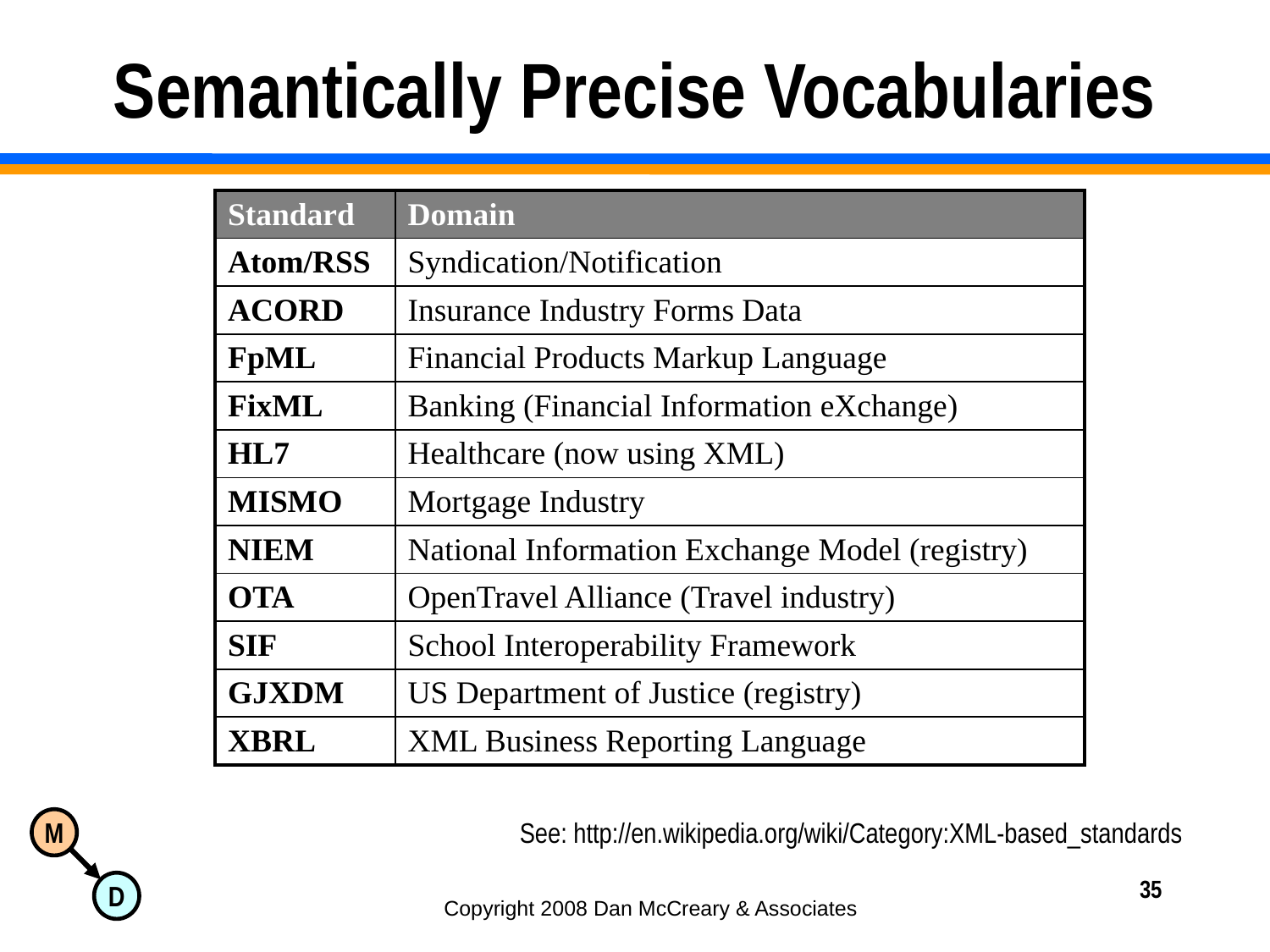

# Semantically Precise Vocabularies
| Standard | Domain |
| --- | --- |
| Atom/RSS | Syndication/Notification |
| ACORD | Insurance Industry Forms Data |
| FpML | Financial Products Markup Language |
| FixML | Banking (Financial Information eXchange) |
| HL7 | Healthcare (now using XML) |
| MISMO | Mortgage Industry |
| NIEM | National Information Exchange Model (registry) |
| OTA | OpenTravel Alliance (Travel industry) |
| SIF | School Interoperability Framework |
| GJXDM | US Department of Justice (registry) |
| XBRL | XML Business Reporting Language |
See: http://en.wikipedia.org/wiki/Category:XML-based_standards

35
Copyright 2008 Dan McCreary & Associates